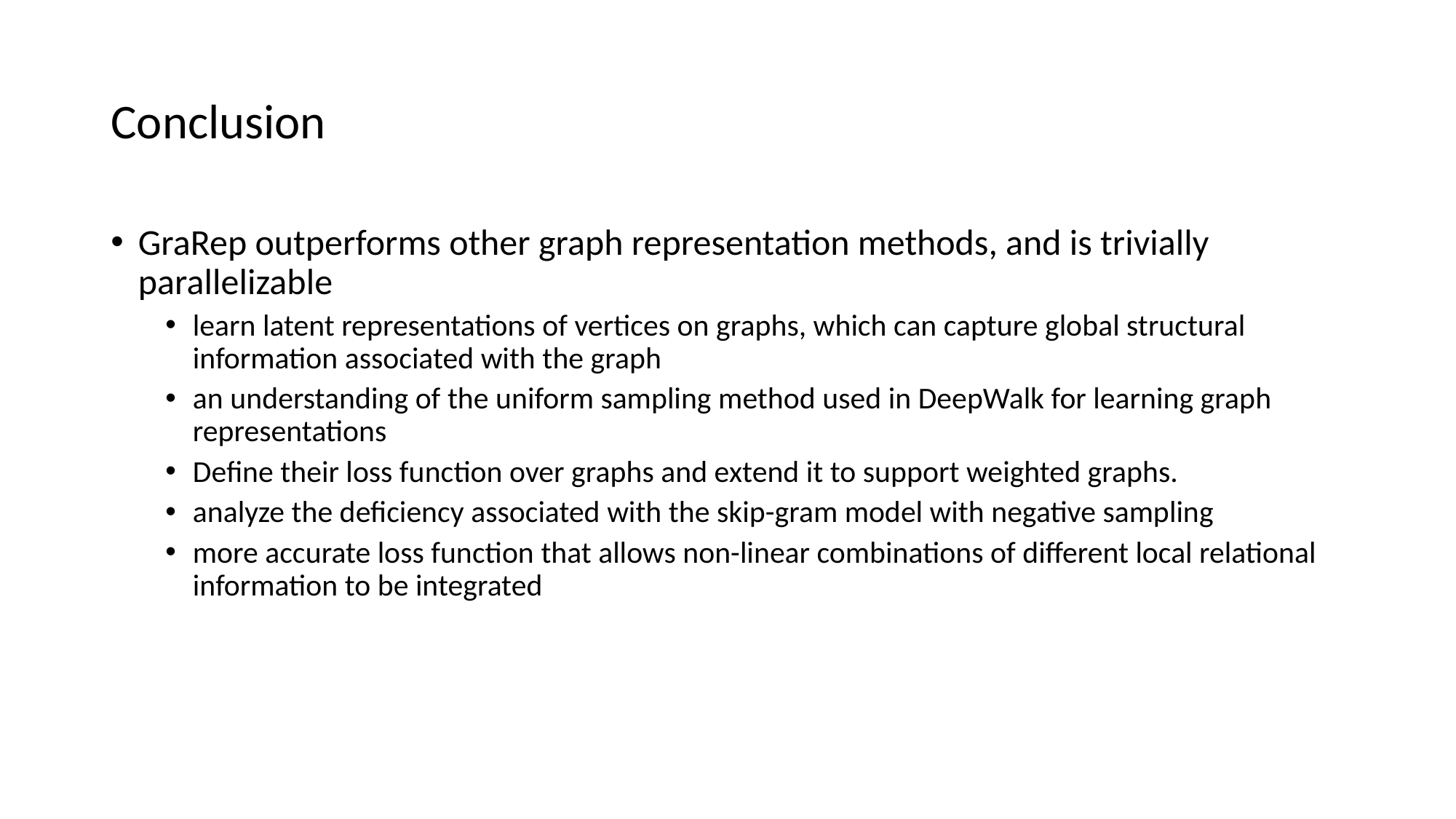

# Conclusion
GraRep outperforms other graph representation methods, and is trivially parallelizable
learn latent representations of vertices on graphs, which can capture global structural information associated with the graph
an understanding of the uniform sampling method used in DeepWalk for learning graph representations
Define their loss function over graphs and extend it to support weighted graphs.
analyze the deficiency associated with the skip-gram model with negative sampling
more accurate loss function that allows non-linear combinations of different local relational information to be integrated